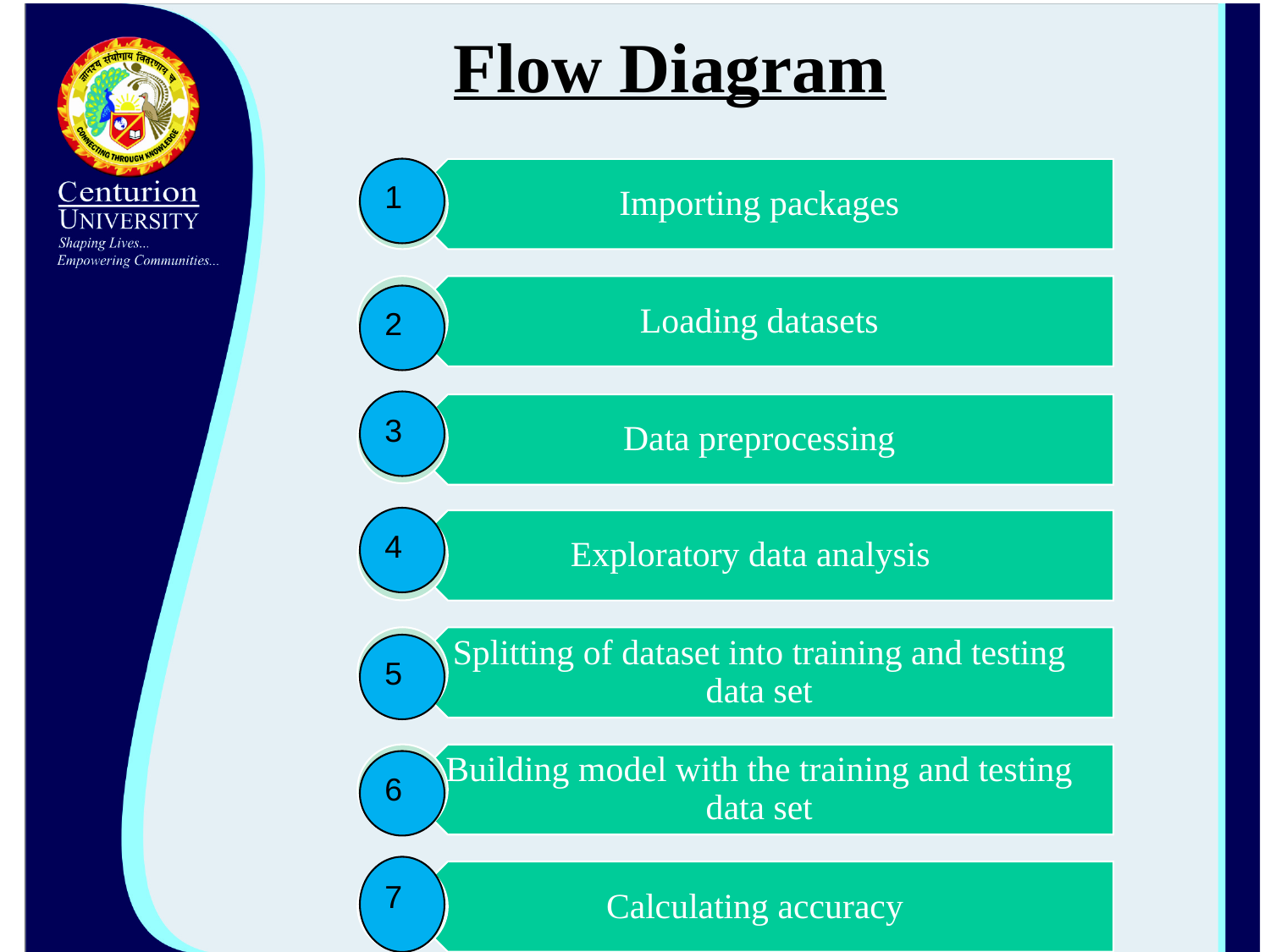

# Flow Diagram
Importing packages
Loading datasets
Data preprocessing
Exploratory data analysis
Splitting of dataset into training and testing data set
Building model with the training and testing data set
Calculating accuracy
1
2
3
4
5
6
7